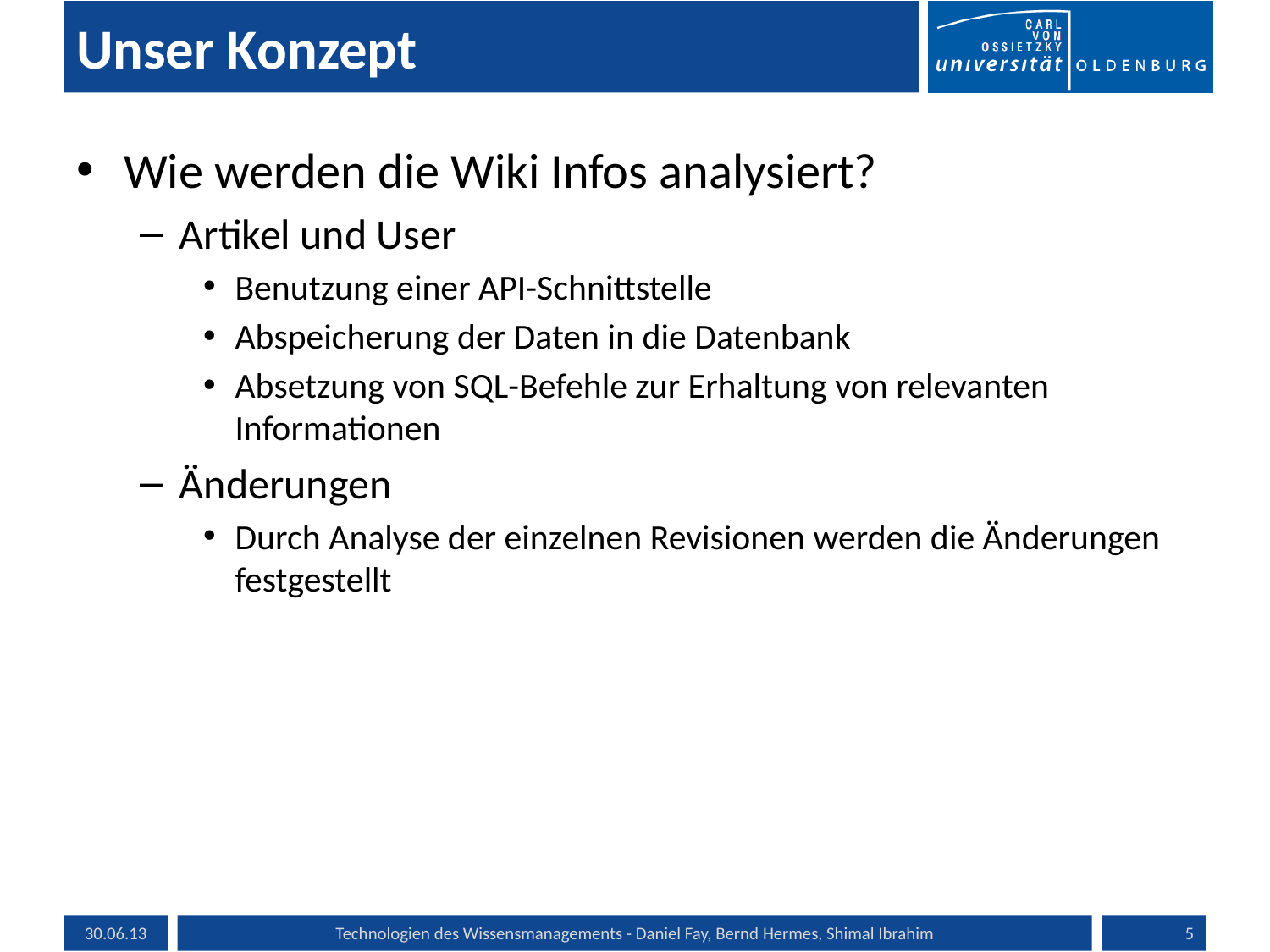

# Unser Konzept
Wie werden die Wiki Infos analysiert?
Artikel und User
Benutzung einer API-Schnittstelle
Abspeicherung der Daten in die Datenbank
Absetzung von SQL-Befehle zur Erhaltung von relevanten Informationen
Änderungen
Durch Analyse der einzelnen Revisionen werden die Änderungen festgestellt
30.06.13
Technologien des Wissensmanagements - Daniel Fay, Bernd Hermes, Shimal Ibrahim
5